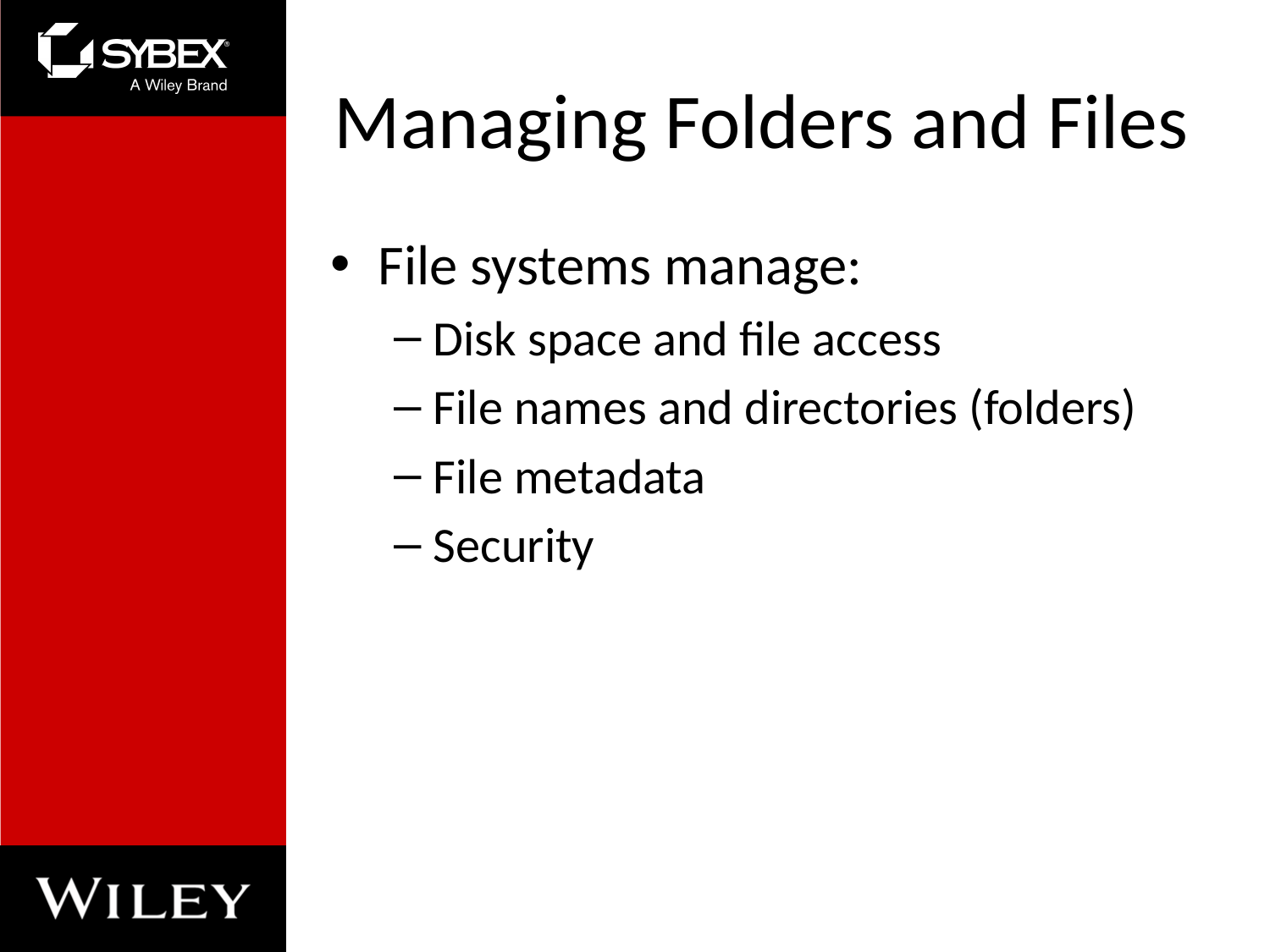

# Managing Folders and Files
File systems manage:
Disk space and file access
File names and directories (folders)
File metadata
Security